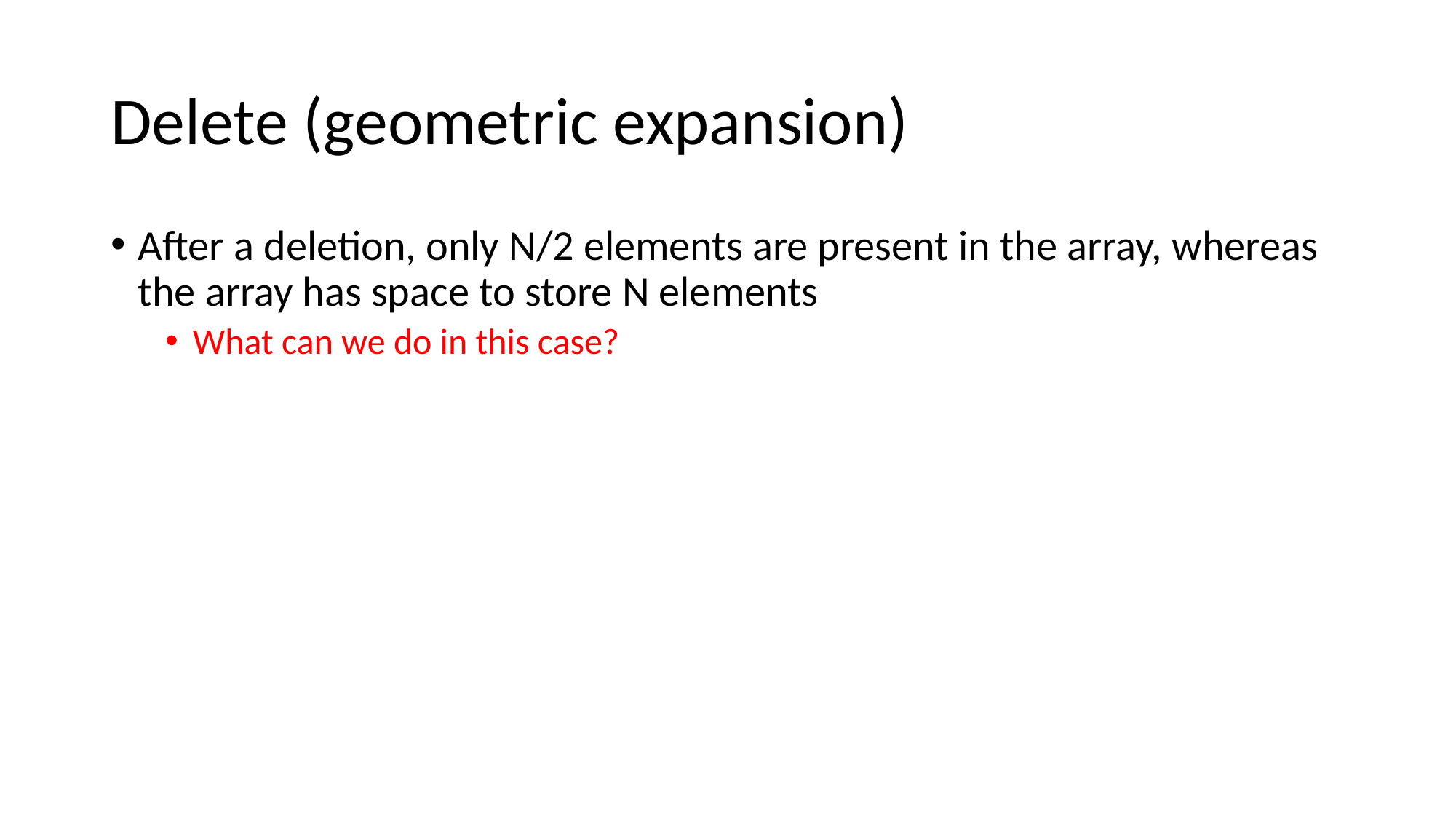

# Delete (geometric expansion)
After a deletion, only N/2 elements are present in the array, whereas the array has space to store N elements
What can we do in this case?